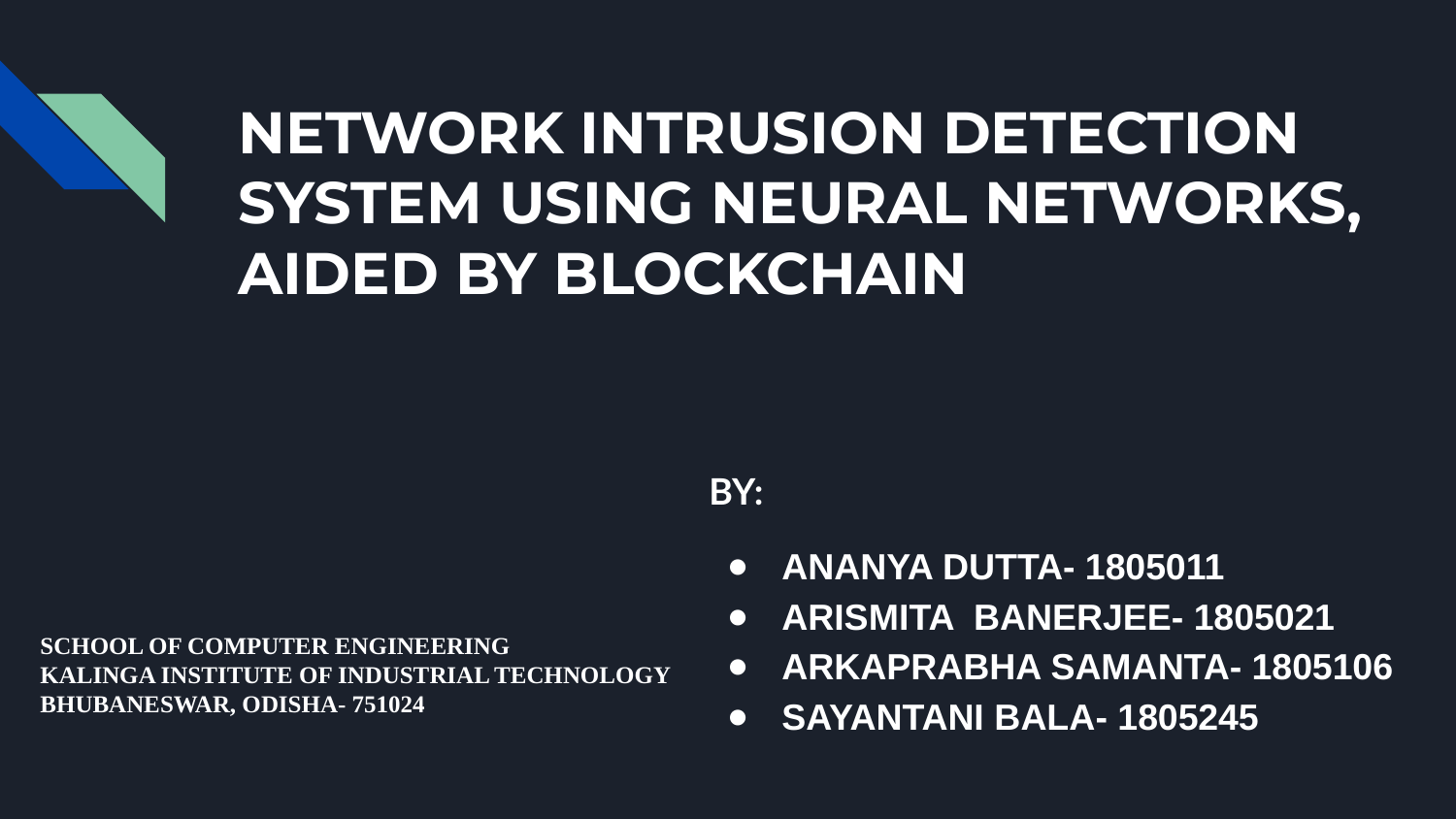

# NETWORK INTRUSION DETECTION SYSTEM USING NEURAL NETWORKS, AIDED BY BLOCKCHAIN
BY:
ANANYA DUTTA- 1805011
ARISMITA  BANERJEE- 1805021
ARKAPRABHA SAMANTA- 1805106
SAYANTANI BALA- 1805245
SCHOOL OF COMPUTER ENGINEERING
KALINGA INSTITUTE OF INDUSTRIAL TECHNOLOGY
BHUBANESWAR, ODISHA- 751024